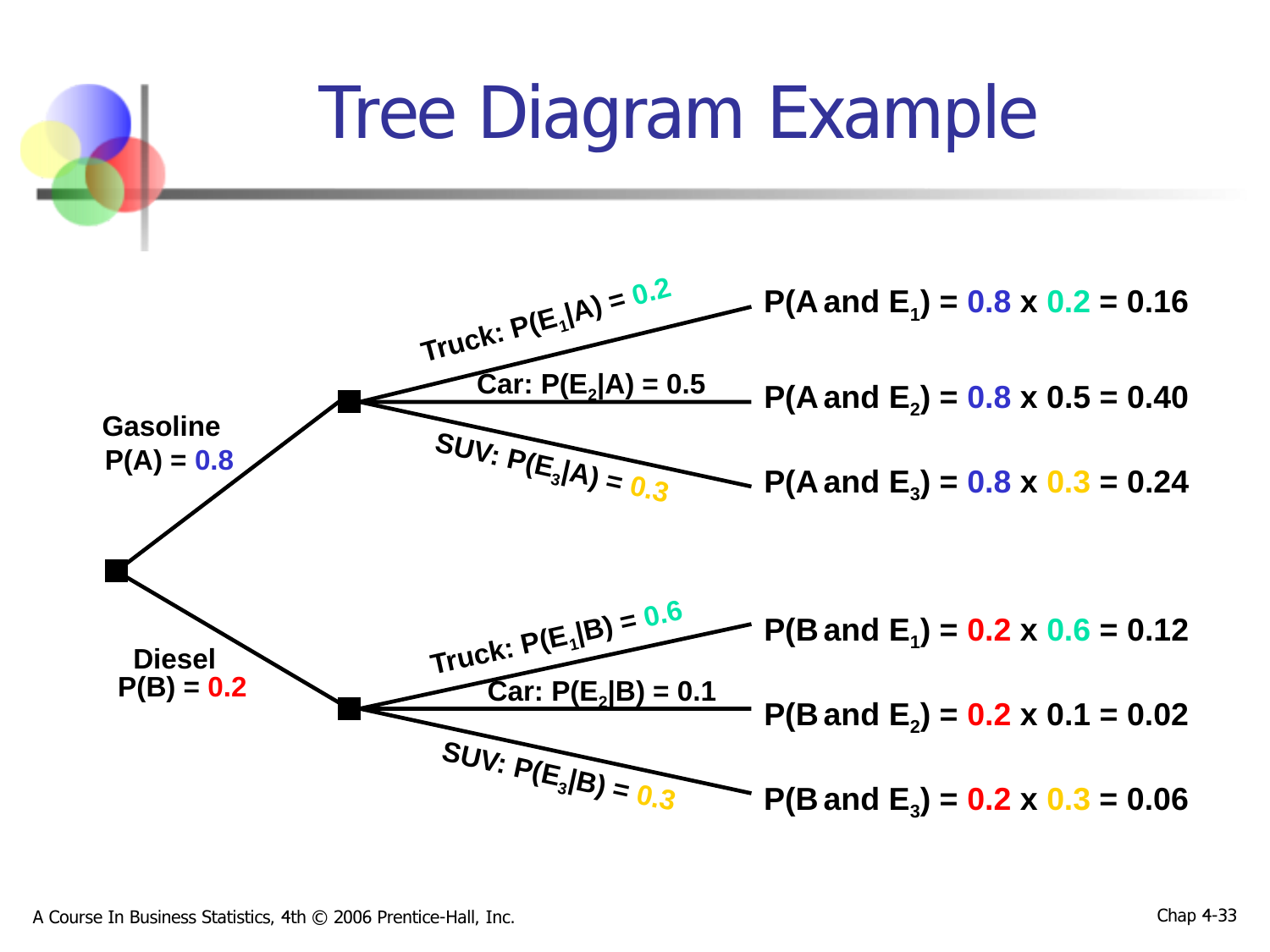

# Tree Diagram Example
P(A and E1) = 0.8 x 0.2 = 0.16
 Truck: P(E1|A) = 0.2

 Car: P(E2|A) = 0.5
P(A and E2) = 0.8 x 0.5 = 0.40

Gasoline   P(A) = 0.8

 SUV: P(E3|A) = 0.3
P(A and E3) = 0.8 x 0.3 = 0.24

P(B and E1) = 0.2 x 0.6 = 0.12
 Truck: P(E1|B) = 0.6

Diesel
  P(B) = 0.2
 Car: P(E2|B) = 0.1
P(B and E2) = 0.2 x 0.1 = 0.02

 SUV: P(E3|B) = 0.3
P(B and E3) = 0.2 x 0.3 = 0.06
A Course In Business Statistics, 4th © 2006 Prentice-Hall, Inc.
Chap 4-33